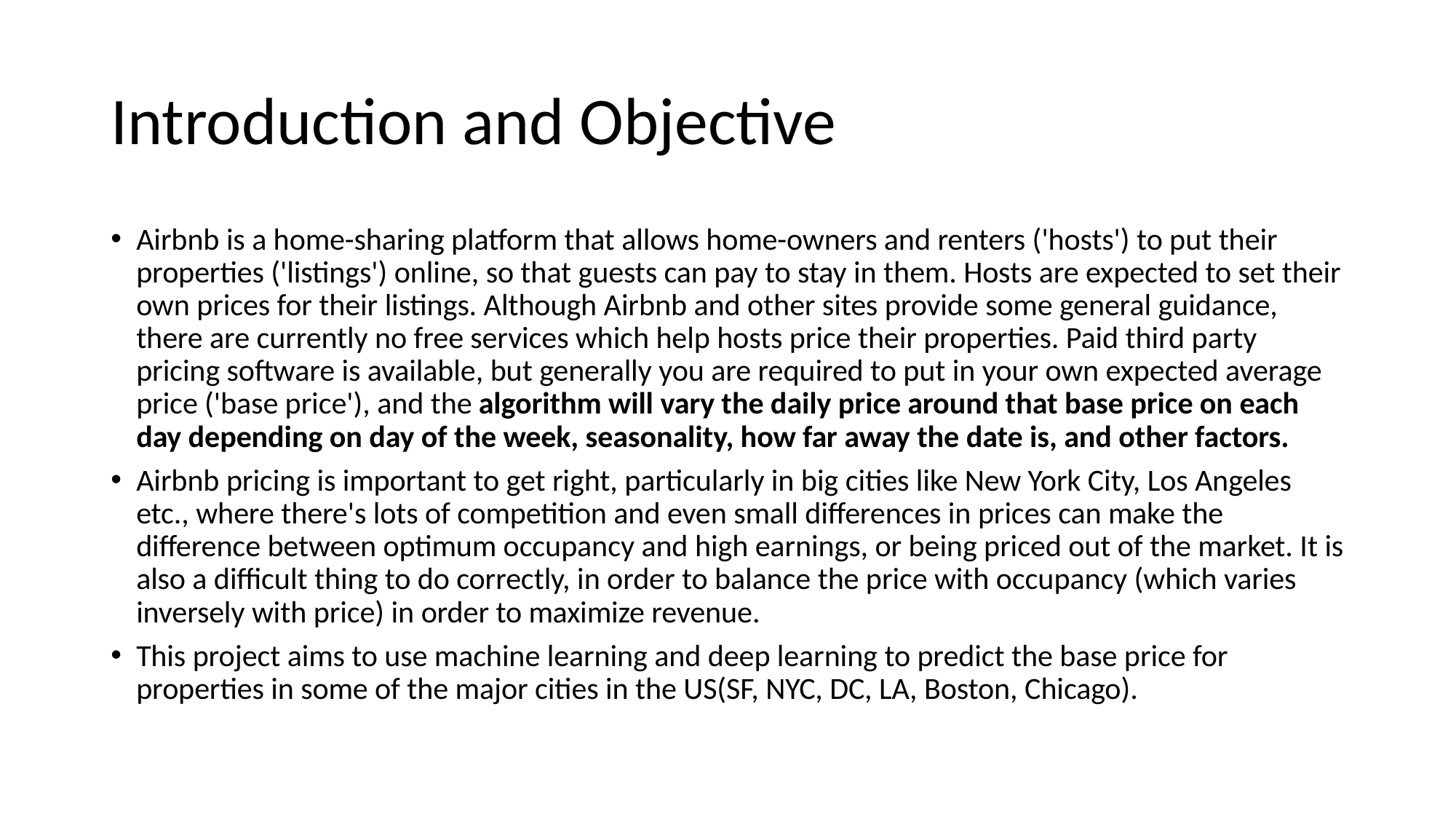

# Introduction and Objective
Airbnb is a home-sharing platform that allows home-owners and renters ('hosts') to put their properties ('listings') online, so that guests can pay to stay in them. Hosts are expected to set their own prices for their listings. Although Airbnb and other sites provide some general guidance, there are currently no free services which help hosts price their properties. Paid third party pricing software is available, but generally you are required to put in your own expected average price ('base price'), and the algorithm will vary the daily price around that base price on each day depending on day of the week, seasonality, how far away the date is, and other factors.
Airbnb pricing is important to get right, particularly in big cities like New York City, Los Angeles etc., where there's lots of competition and even small differences in prices can make the difference between optimum occupancy and high earnings, or being priced out of the market. It is also a difficult thing to do correctly, in order to balance the price with occupancy (which varies inversely with price) in order to maximize revenue.
This project aims to use machine learning and deep learning to predict the base price for properties in some of the major cities in the US(SF, NYC, DC, LA, Boston, Chicago).